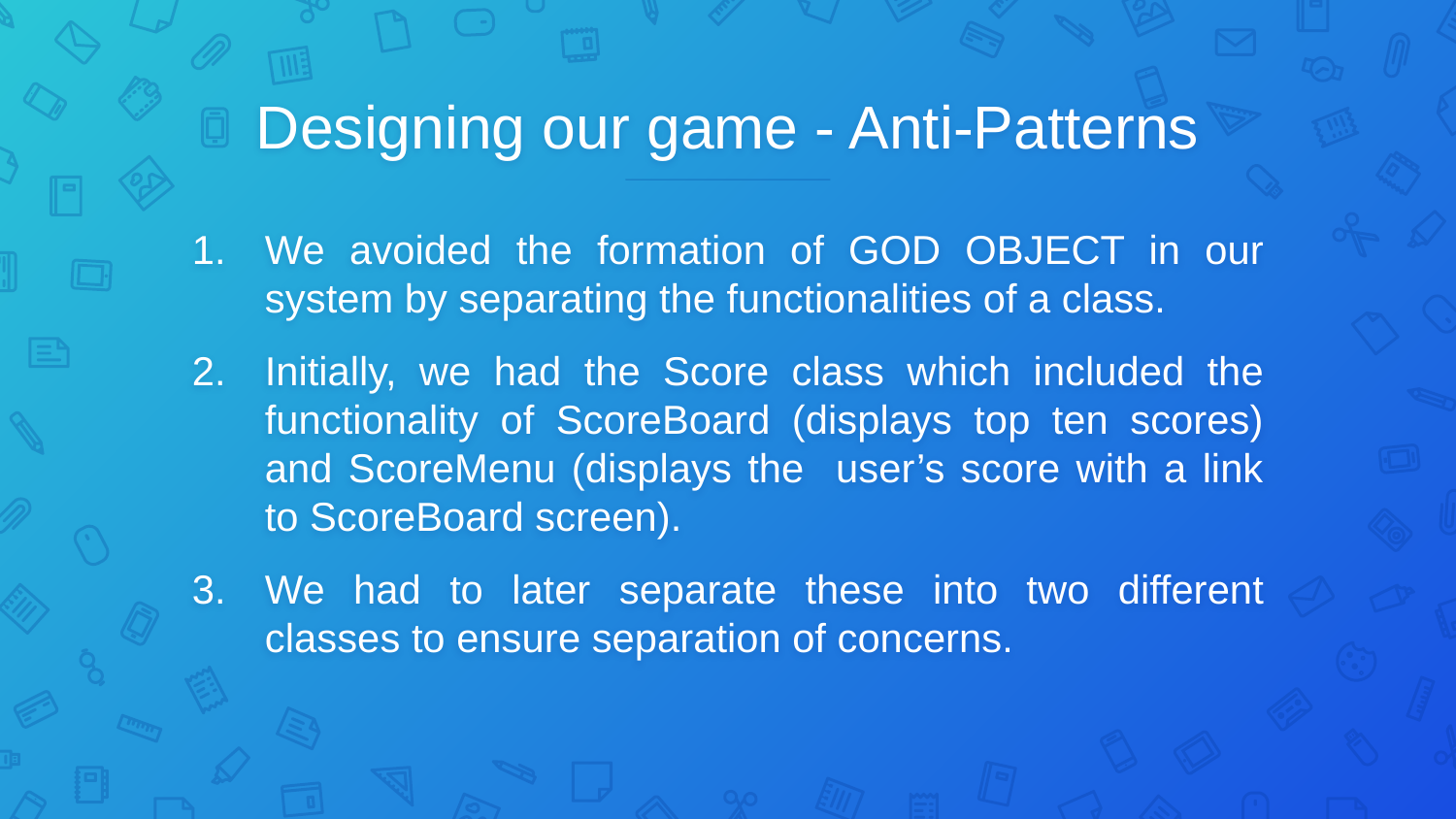

# Designing our game - Anti-Patterns
We avoided the formation of GOD OBJECT in our system by separating the functionalities of a class.
Initially, we had the Score class which included the functionality of ScoreBoard (displays top ten scores) and ScoreMenu (displays the  user’s score with a link to ScoreBoard screen).
We had to later separate these into two different classes to ensure separation of concerns.